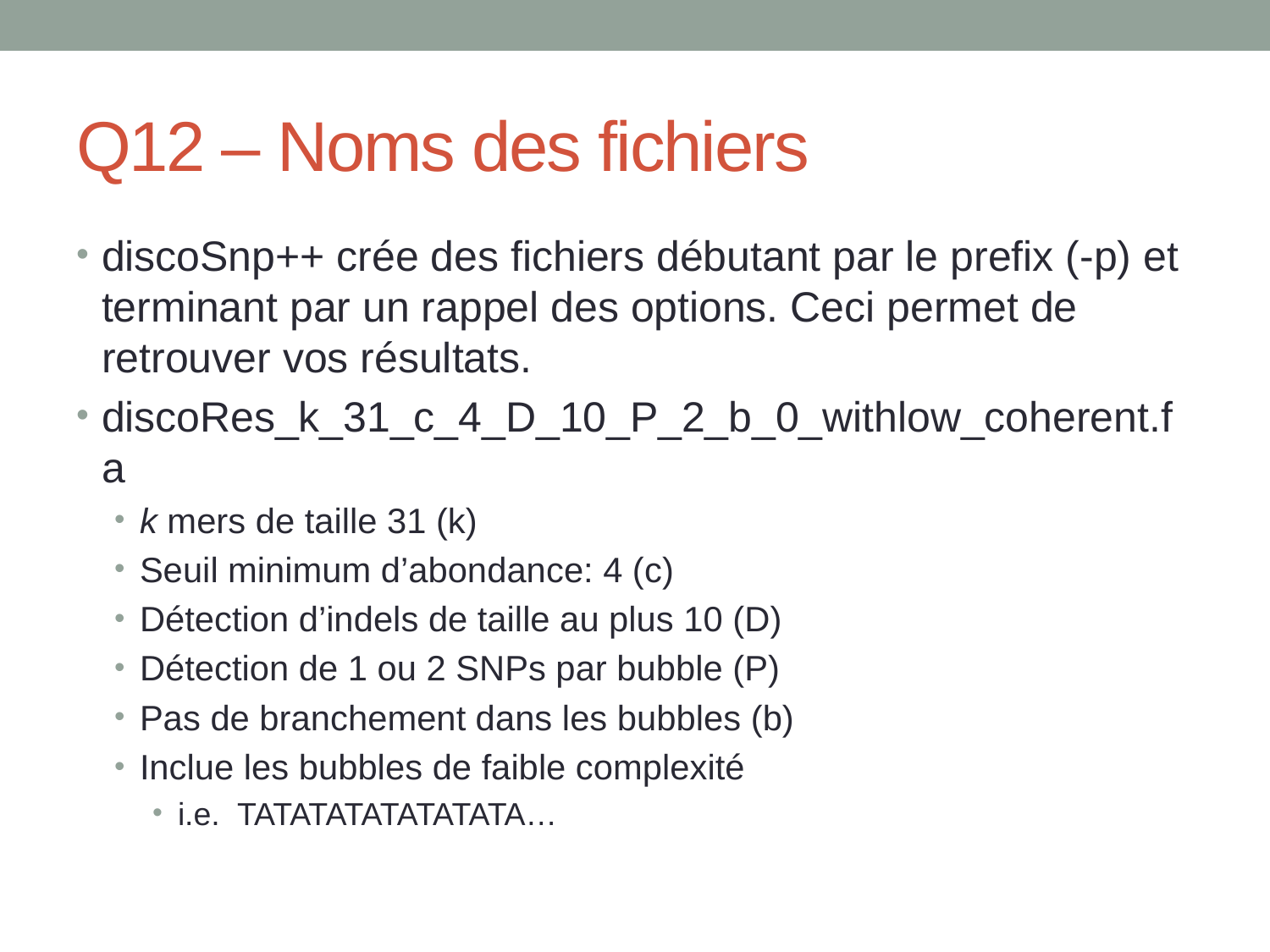

# Q12 – Noms des fichiers
discoSnp++ crée des fichiers débutant par le prefix (-p) et terminant par un rappel des options. Ceci permet de retrouver vos résultats.
discoRes_k_31_c_4_D_10_P_2_b_0_withlow_coherent.fa
k mers de taille 31 (k)
Seuil minimum d’abondance: 4 (c)
Détection d’indels de taille au plus 10 (D)
Détection de 1 ou 2 SNPs par bubble (P)
Pas de branchement dans les bubbles (b)
Inclue les bubbles de faible complexité
i.e.  TATATATATATATATA…